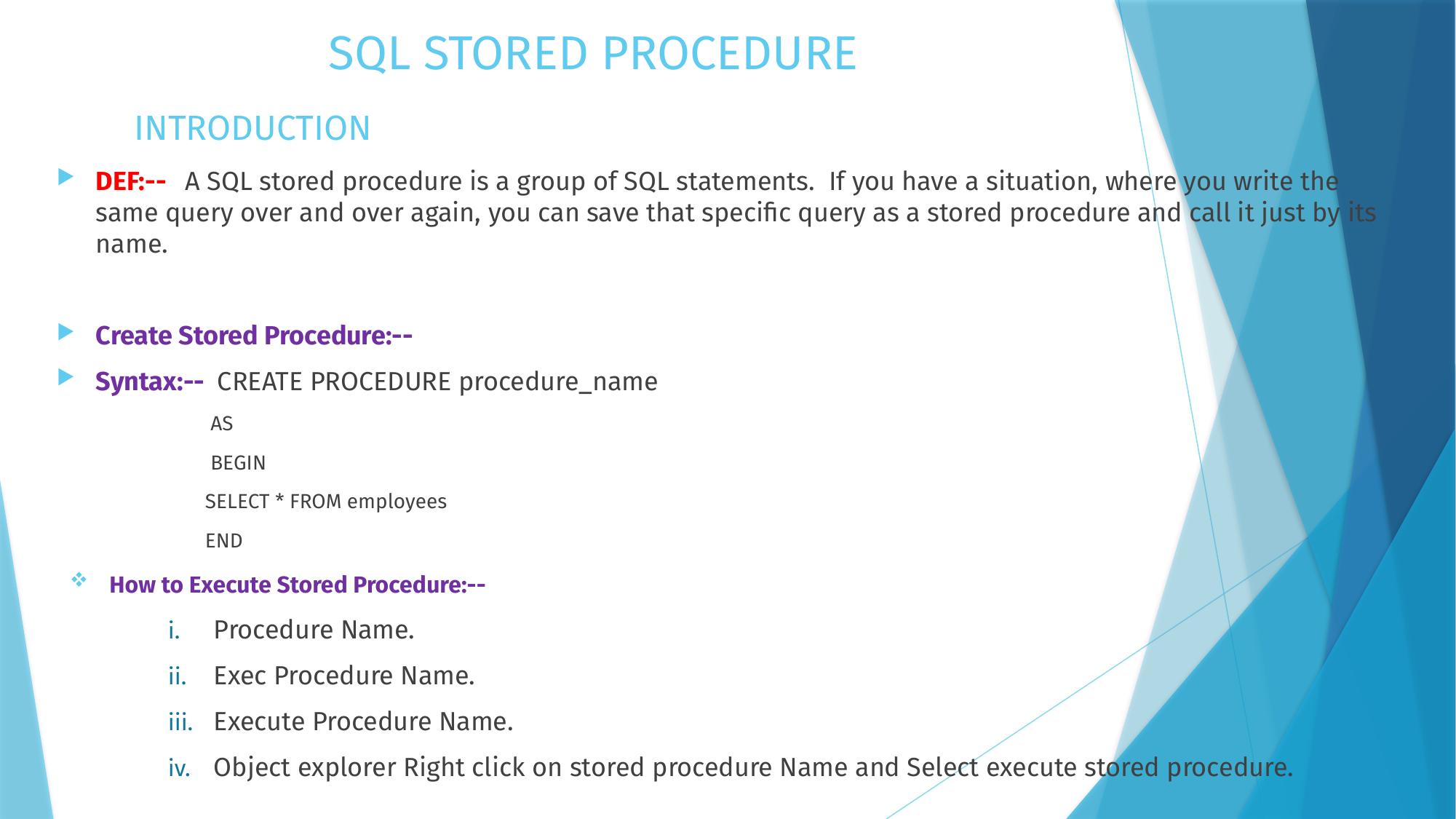

# SQL STORED PROCEDURE
INTRODUCTION
DEF:--   A SQL stored procedure is a group of SQL statements.  If you have a situation, where you write the same query over and over again, you can save that specific query as a stored procedure and call it just by its name.

Create Stored Procedure:--
Syntax:--  CREATE PROCEDURE procedure_name
         AS
         BEGIN
        SELECT * FROM employees
        END
 How to Execute Stored Procedure:--
Procedure Name.
Exec Procedure Name.
Execute Procedure Name.
Object explorer Right click on stored procedure Name and Select execute stored procedure.